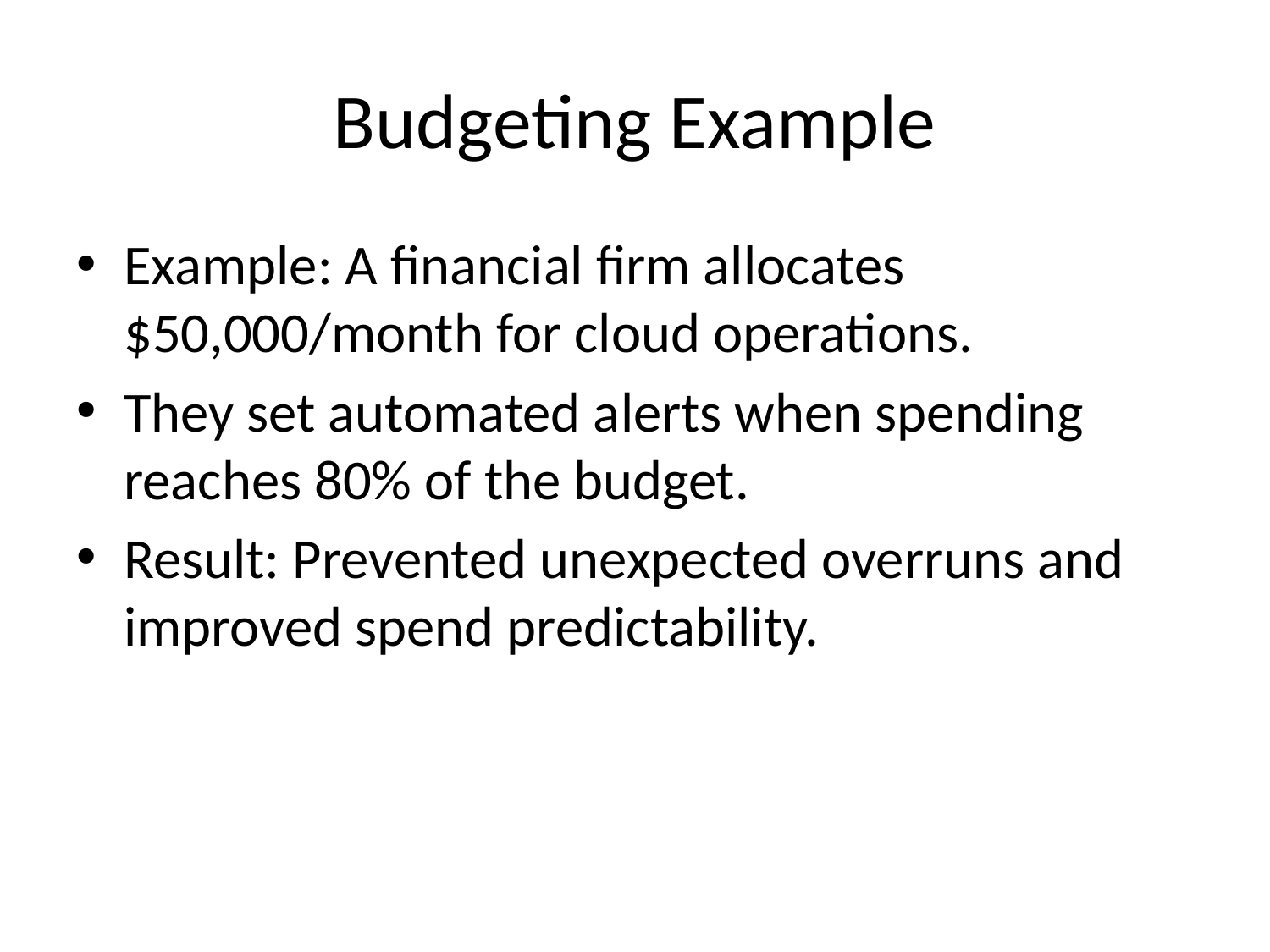

# Budgeting Example
Example: A financial firm allocates $50,000/month for cloud operations.
They set automated alerts when spending reaches 80% of the budget.
Result: Prevented unexpected overruns and improved spend predictability.